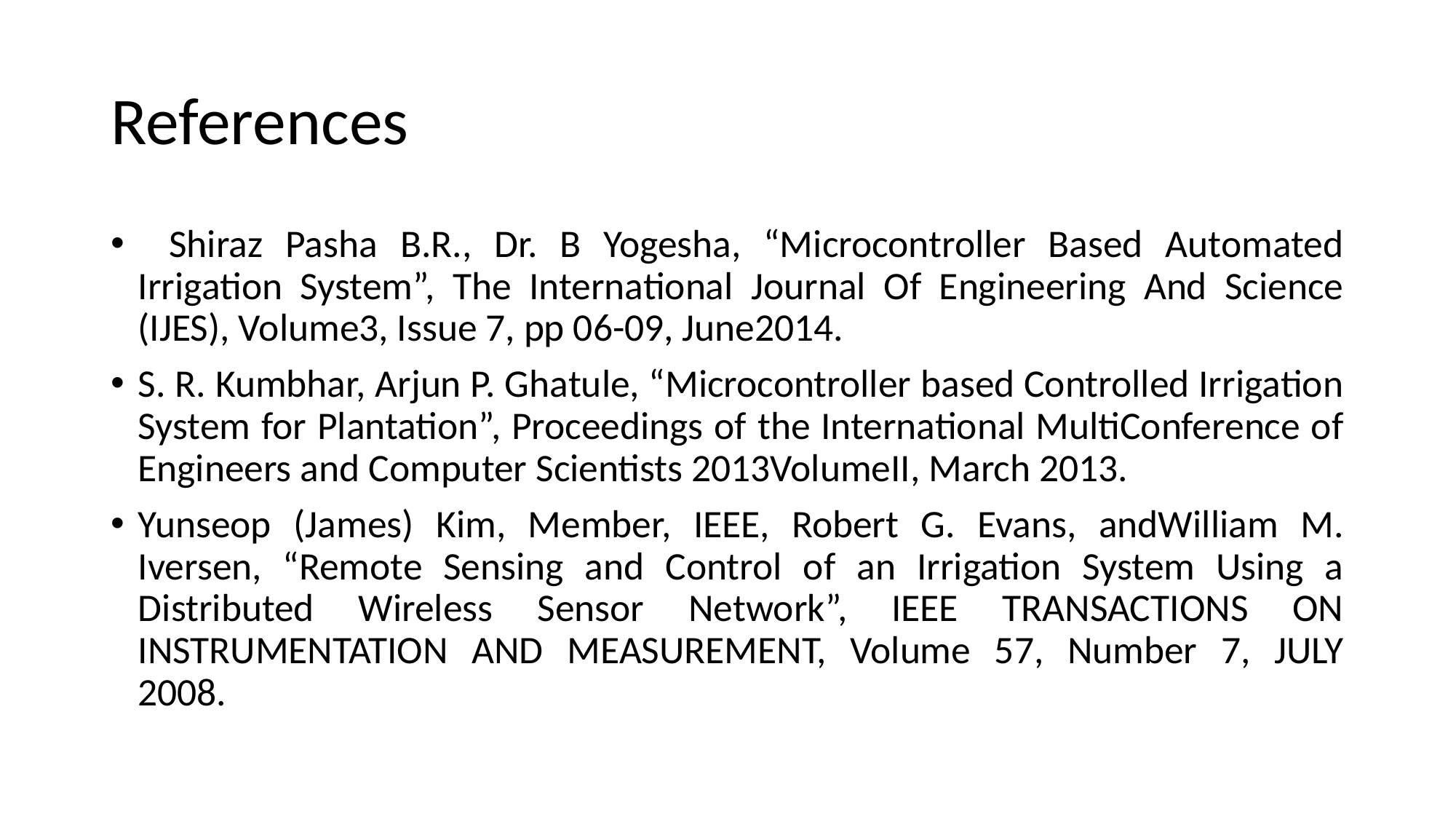

# References
  Shiraz Pasha B.R., Dr. B Yogesha, “Microcontroller Based Automated Irrigation System”, The International Journal Of Engineering And Science (IJES), Volume3, Issue 7, pp 06-09, June2014.
S. R. Kumbhar, Arjun P. Ghatule, “Microcontroller based Controlled Irrigation System for Plantation”, Proceedings of the International MultiConference of Engineers and Computer Scientists 2013VolumeII, March 2013.
Yunseop (James) Kim, Member, IEEE, Robert G. Evans, andWilliam M. Iversen, “Remote Sensing and Control of an Irrigation System Using a Distributed Wireless Sensor Network”, IEEE TRANSACTIONS ON INSTRUMENTATION AND MEASUREMENT, Volume 57, Number 7, JULY 2008.